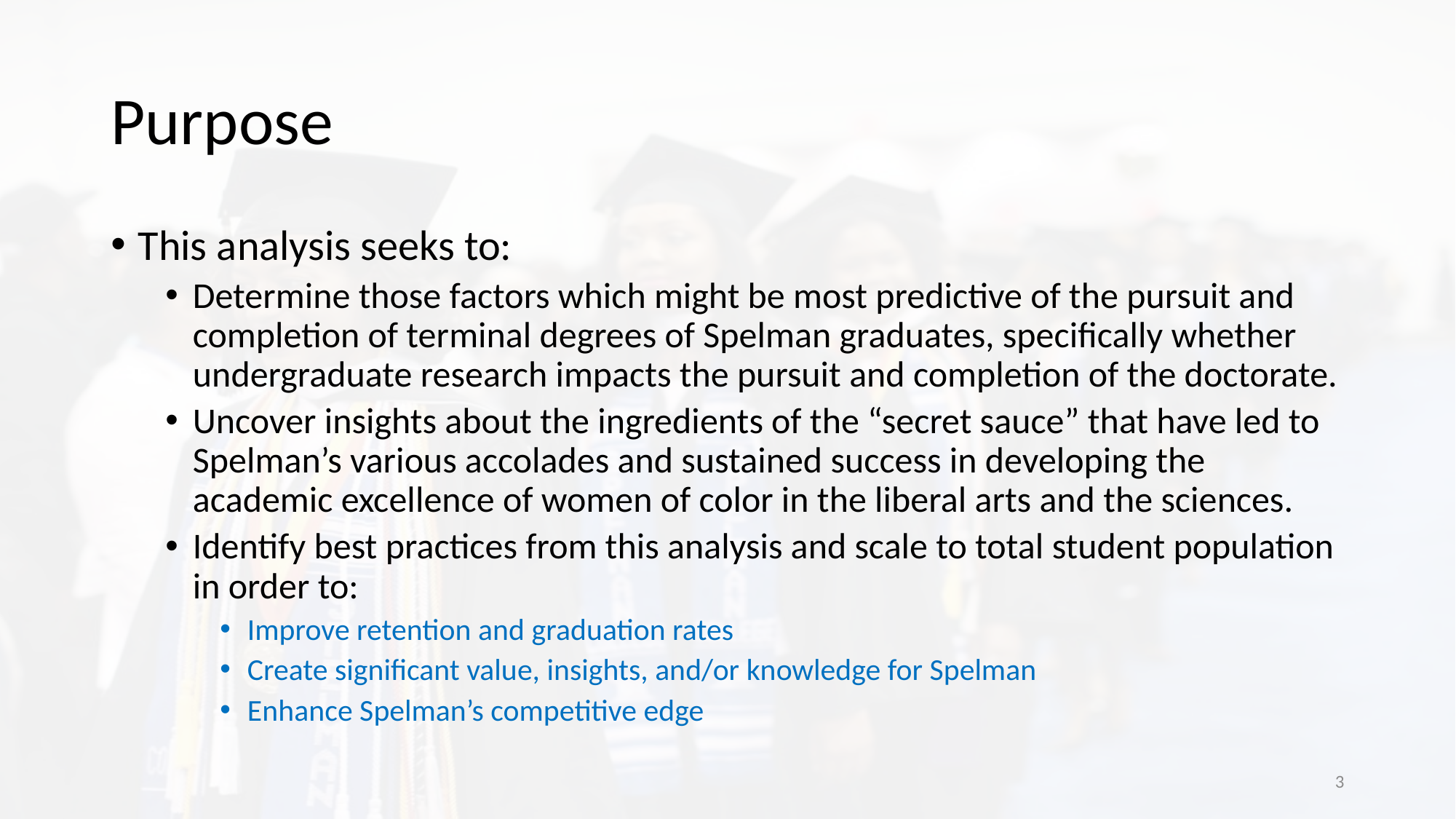

# Purpose
This analysis seeks to:
Determine those factors which might be most predictive of the pursuit and completion of terminal degrees of Spelman graduates, specifically whether undergraduate research impacts the pursuit and completion of the doctorate.
Uncover insights about the ingredients of the “secret sauce” that have led to Spelman’s various accolades and sustained success in developing the academic excellence of women of color in the liberal arts and the sciences.
Identify best practices from this analysis and scale to total student population in order to:
Improve retention and graduation rates
Create significant value, insights, and/or knowledge for Spelman
Enhance Spelman’s competitive edge

3